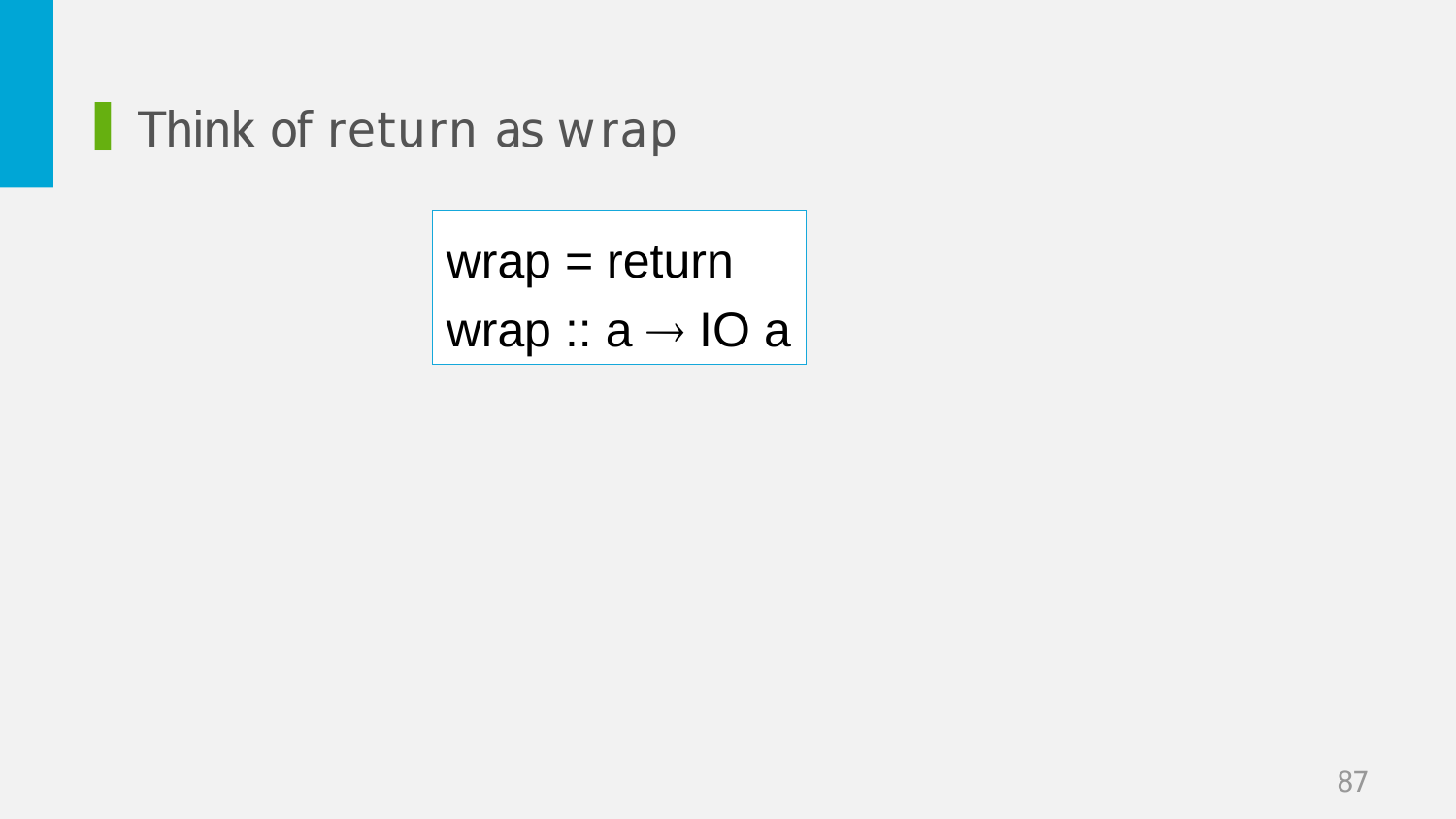

Think of return as wrap
wrap = return
wrap :: a → IO a
87